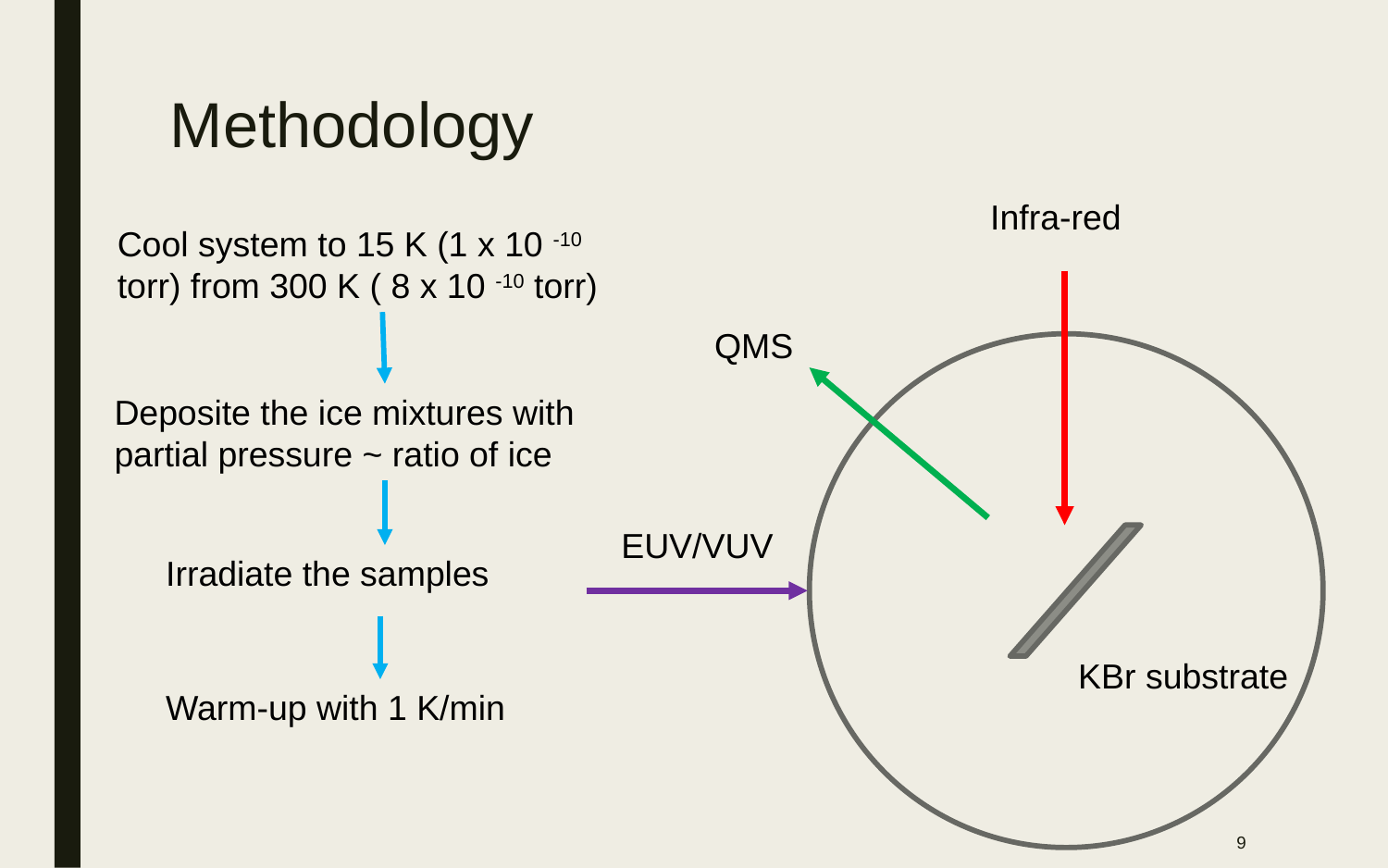

# Methodology
Infra-red
Cool system to 15 K (1 x 10 -10 torr) from 300 K ( 8 x 10 -10 torr)
QMS

Deposite the ice mixtures with partial pressure ~ ratio of ice
EUV/VUV

Irradiate the samples
KBr substrate
Warm-up with 1 K/min
9